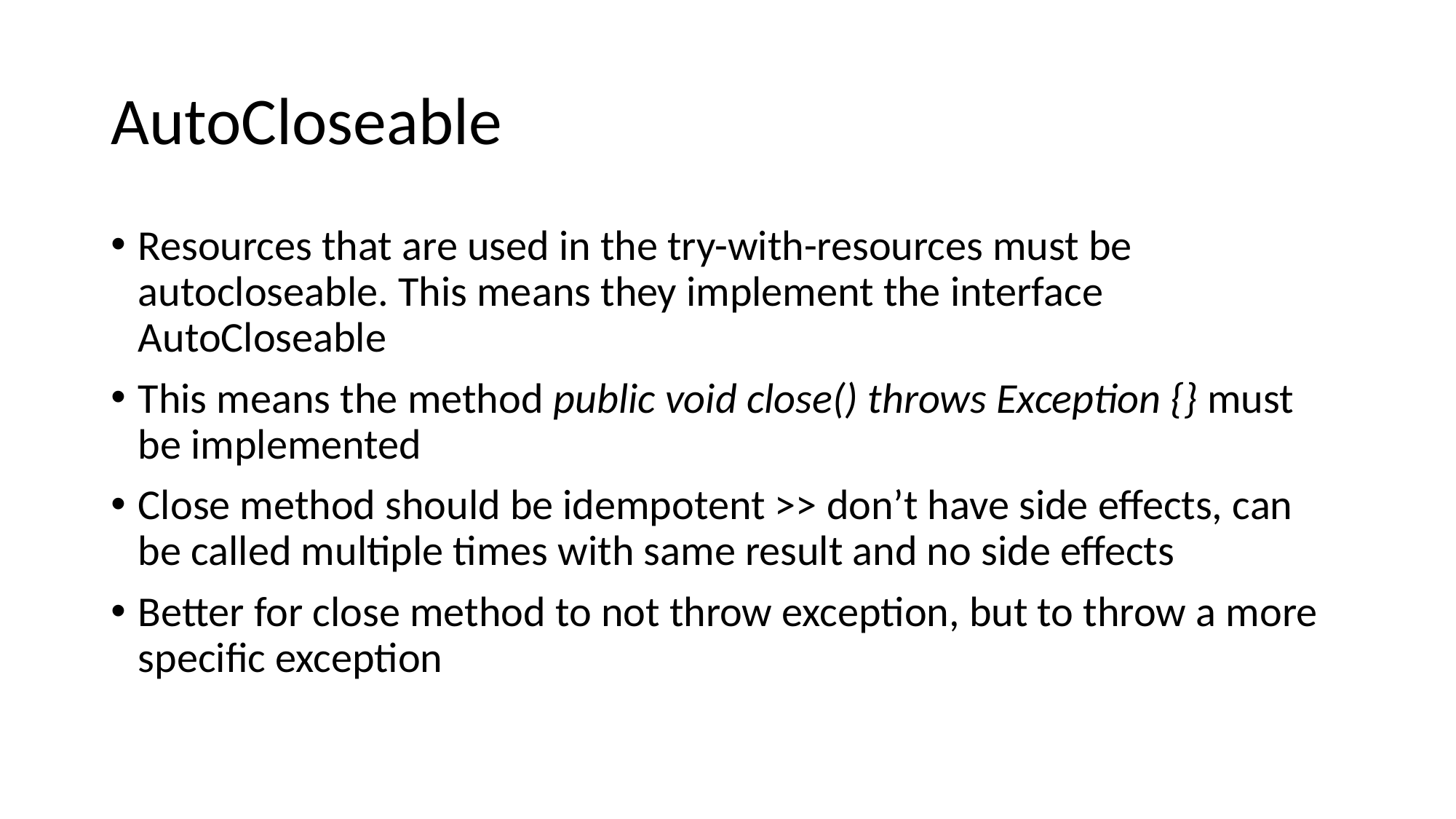

# AutoCloseable
Resources that are used in the try-with-resources must be autocloseable. This means they implement the interface AutoCloseable
This means the method public void close() throws Exception {} must be implemented
Close method should be idempotent >> don’t have side effects, can be called multiple times with same result and no side effects
Better for close method to not throw exception, but to throw a more specific exception